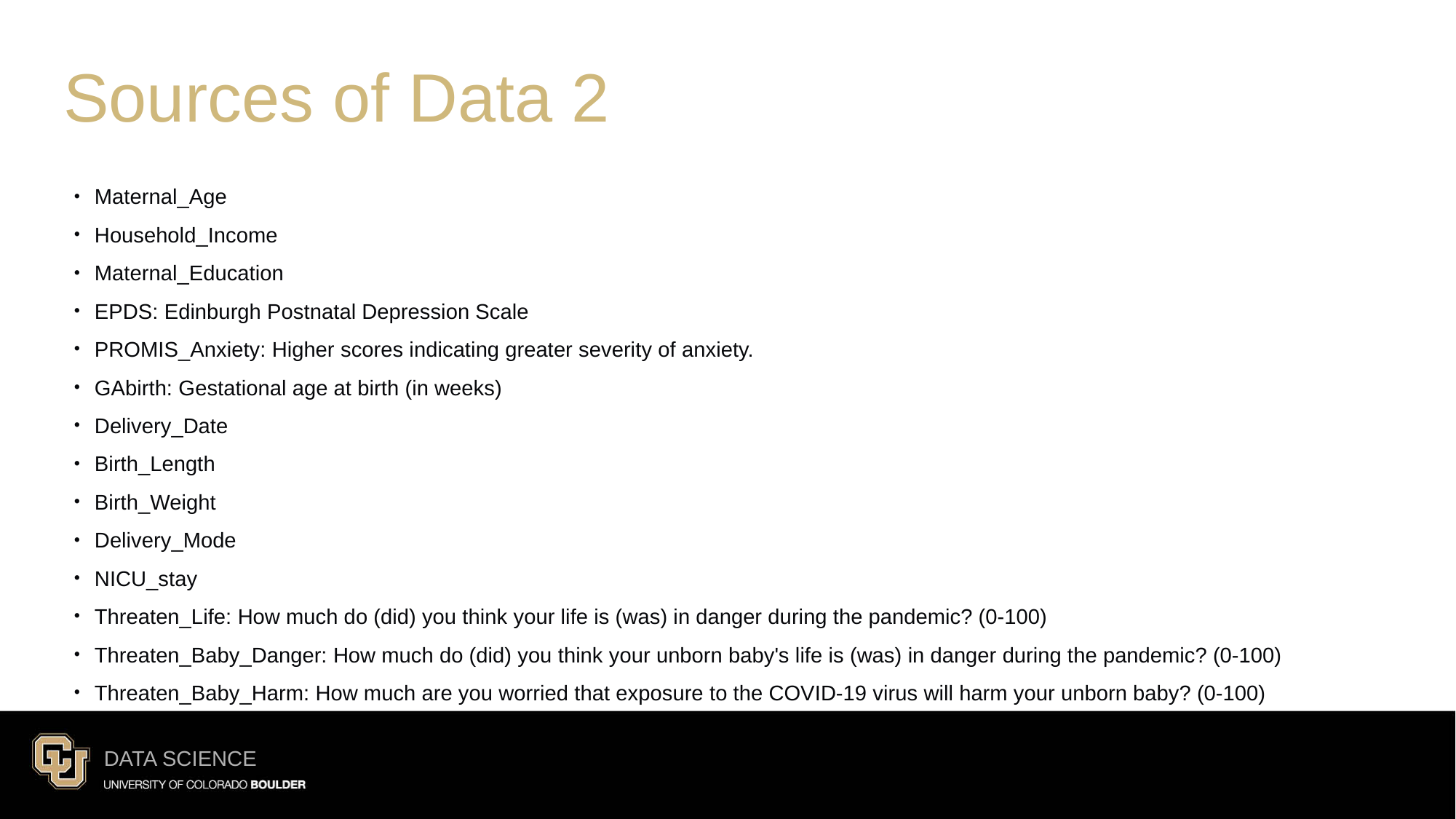

Sources of Data 2
Maternal_Age
Household_Income
Maternal_Education
EPDS: Edinburgh Postnatal Depression Scale
PROMIS_Anxiety: Higher scores indicating greater severity of anxiety.
GAbirth: Gestational age at birth (in weeks)
Delivery_Date
Birth_Length
Birth_Weight
Delivery_Mode
NICU_stay
Threaten_Life: How much do (did) you think your life is (was) in danger during the pandemic? (0-100)
Threaten_Baby_Danger: How much do (did) you think your unborn baby's life is (was) in danger during the pandemic? (0-100)
Threaten_Baby_Harm: How much are you worried that exposure to the COVID-19 virus will harm your unborn baby? (0-100)
DATA SCIENCE